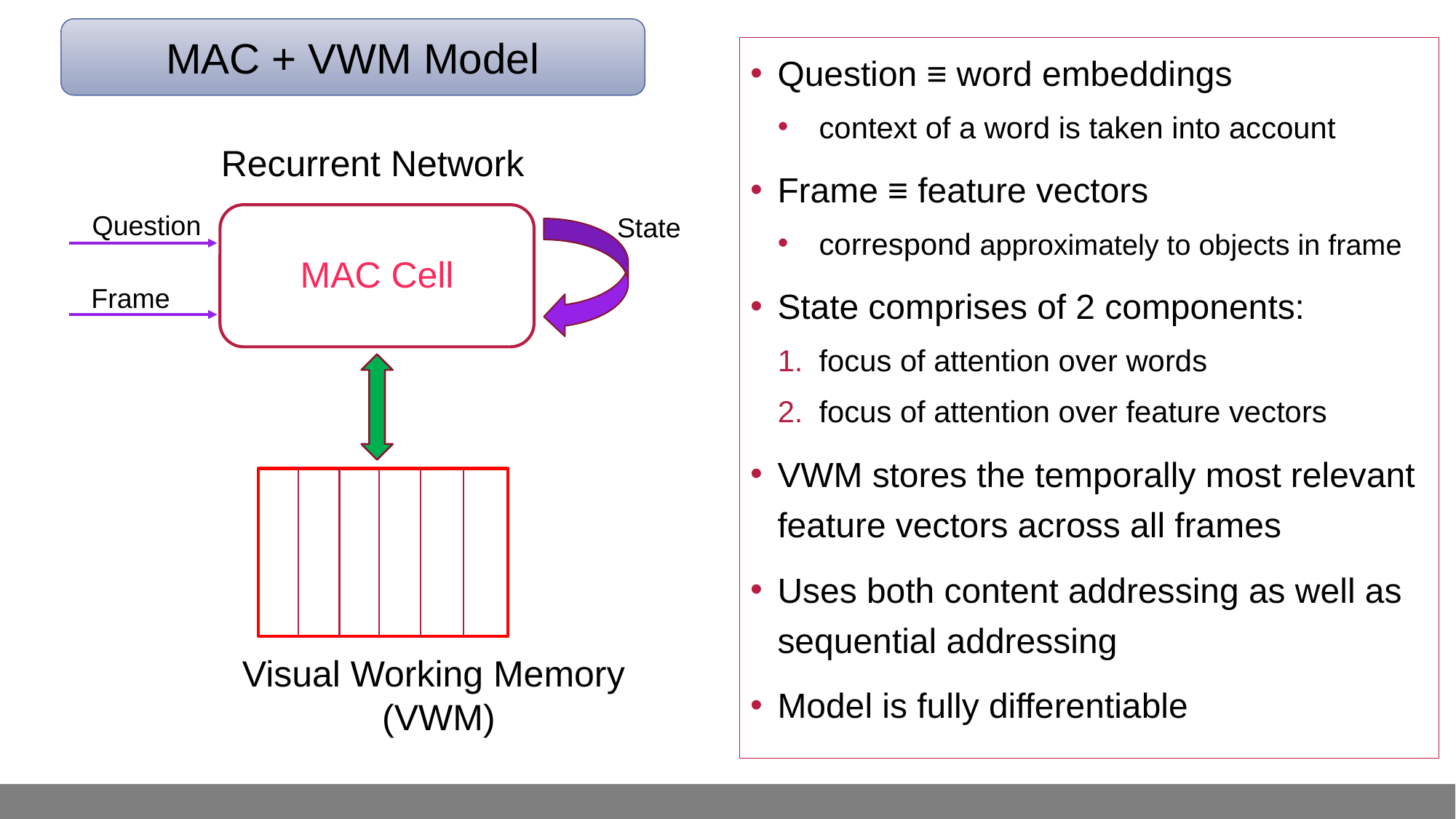

MAC + VWM Model
Question ≡ word embeddings
context of a word is taken into account
Frame ≡ feature vectors
correspond approximately to objects in frame
State comprises of 2 components:
focus of attention over words
focus of attention over feature vectors
VWM stores the temporally most relevant feature vectors across all frames
Uses both content addressing as well as sequential addressing
Model is fully differentiable
Recurrent Network
Question
MAC Cell
State

Frame

Visual Working Memory
(VWM)